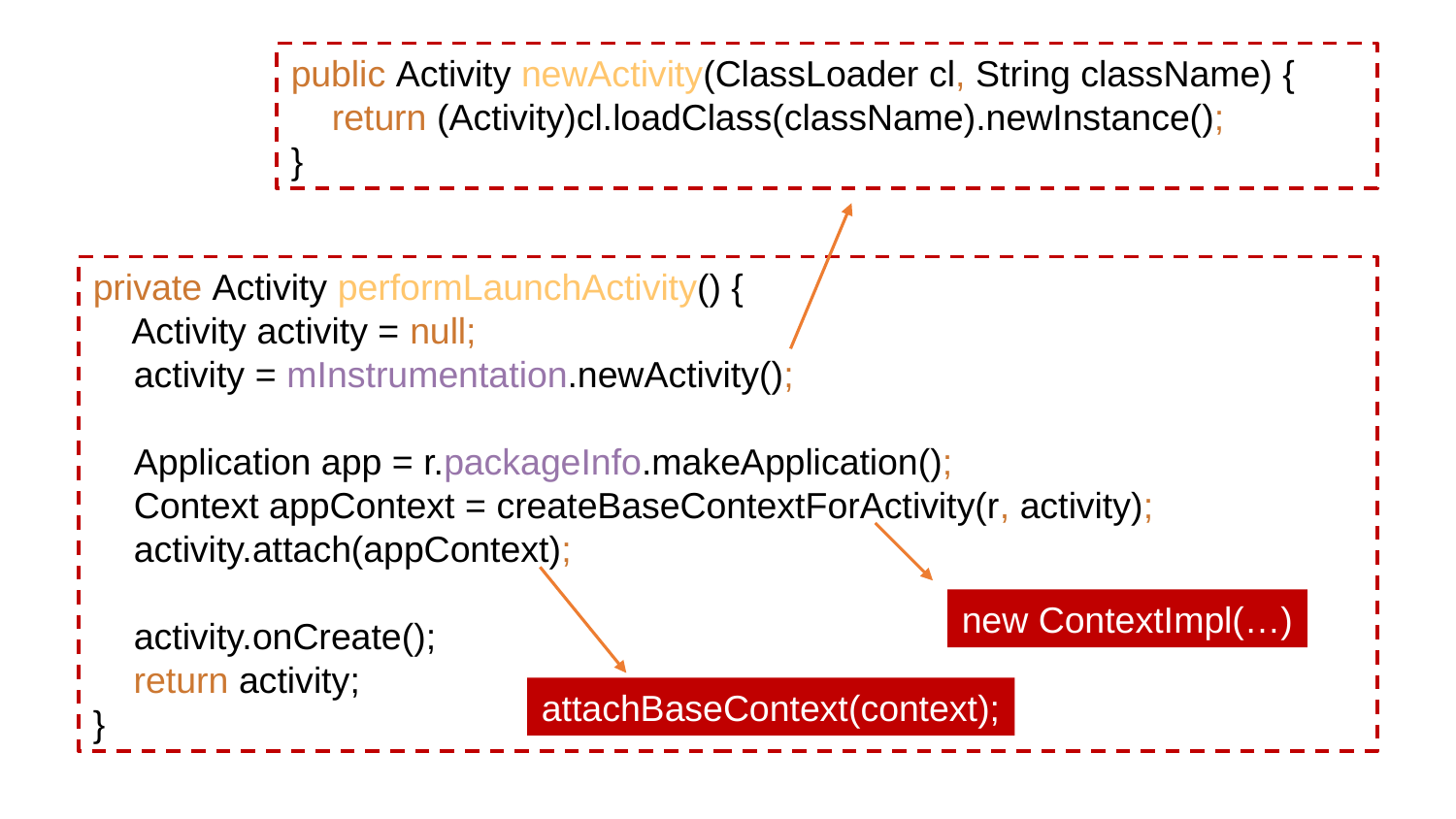

public Activity newActivity(ClassLoader cl, String className) {
    return (Activity)cl.loadClass(className).newInstance();
}
private Activity performLaunchActivity() {
    Activity activity = null;
    activity = mInstrumentation.newActivity();
    Application app = r.packageInfo.makeApplication();
    Context appContext = createBaseContextForActivity(r, activity);
    activity.attach(appContext);
    activity.onCreate();
    return activity;
}
new ContextImpl(…)
attachBaseContext(context);